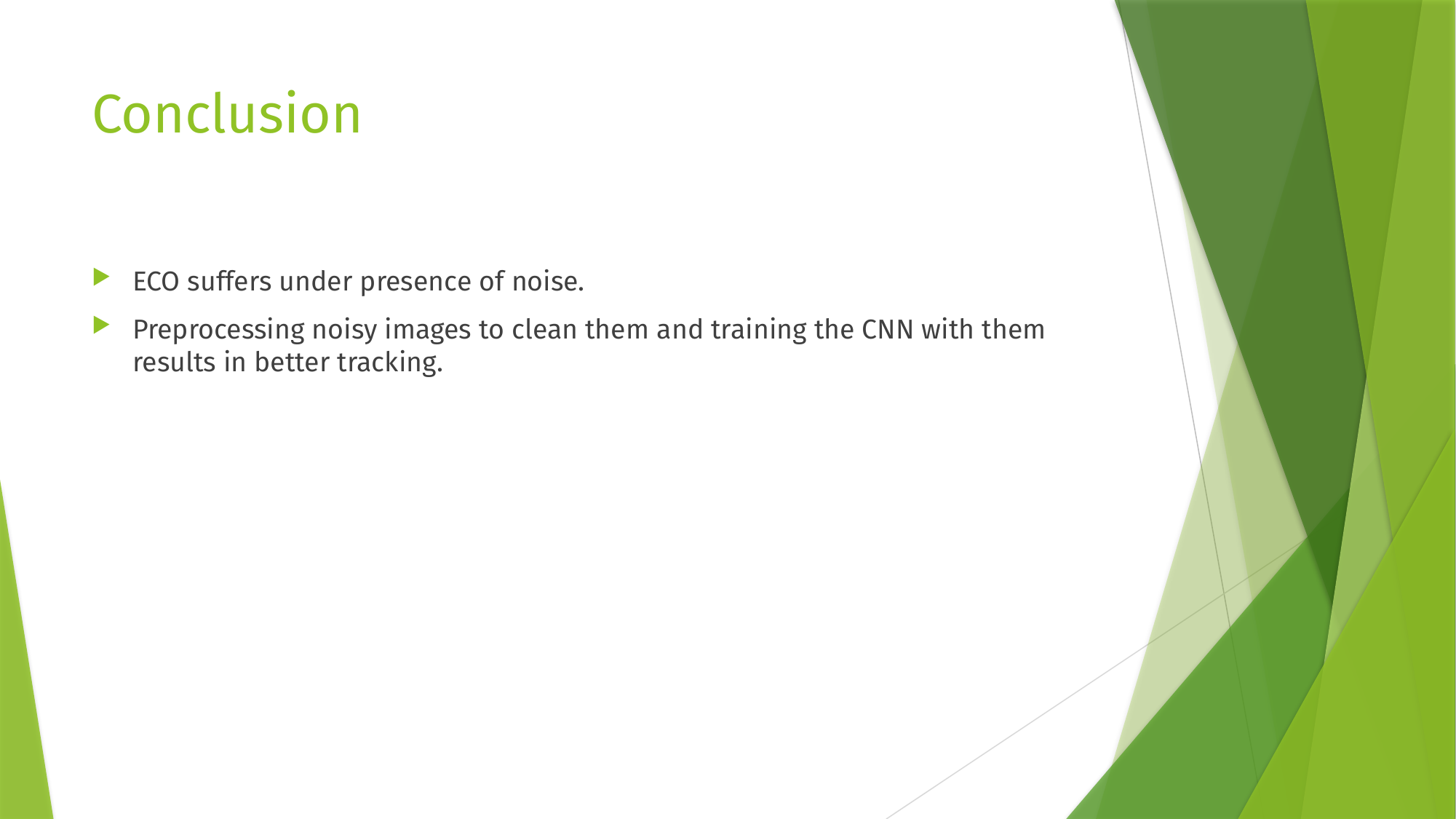

# Conclusion
ECO suffers under presence of noise.
Preprocessing noisy images to clean them and training the CNN with them results in better tracking.